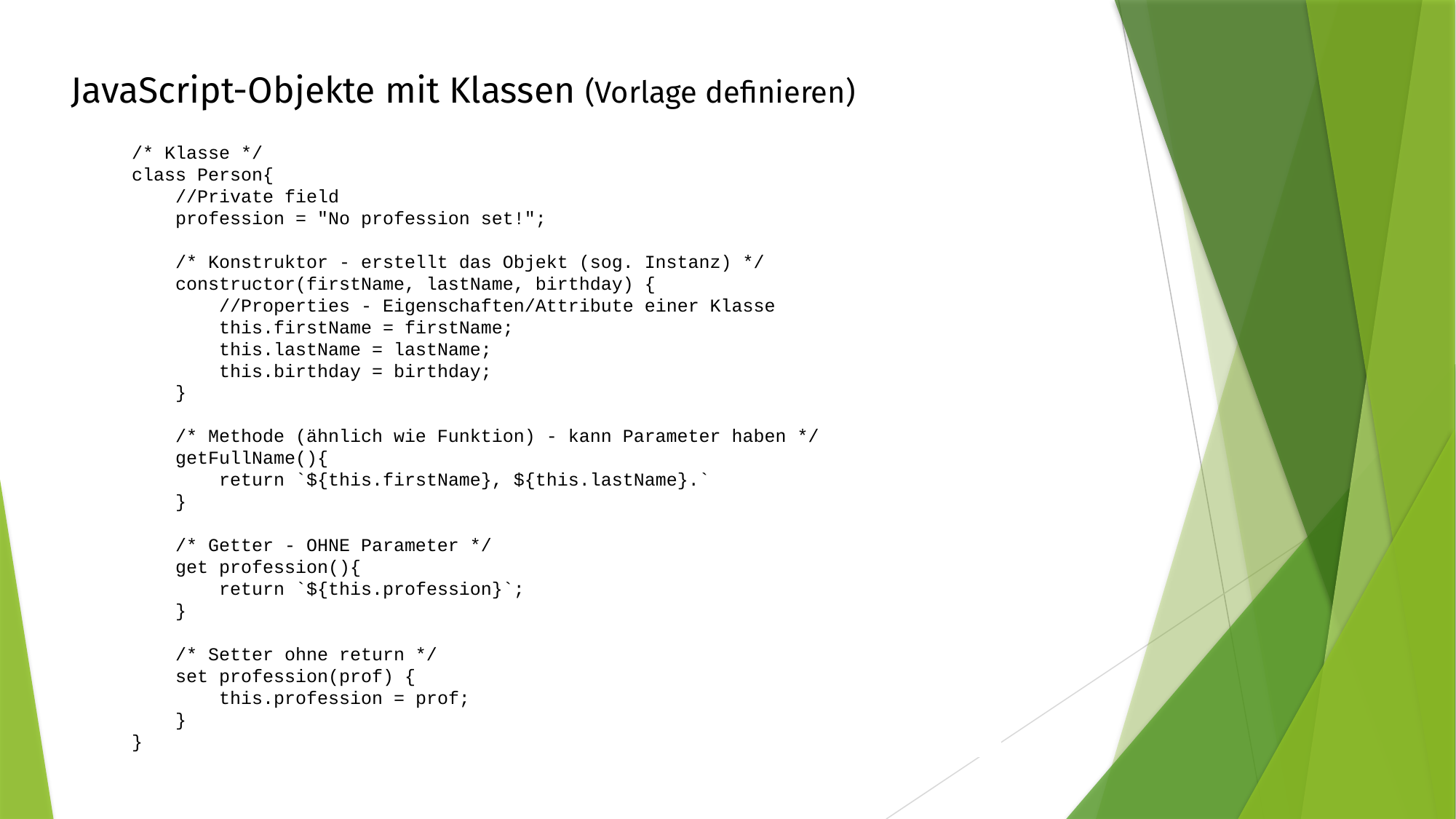

JavaScript-Objekte mit Klassen (Vorlage definieren)
/* Klasse */
class Person{
    //Private field
    profession = "No profession set!";

    /* Konstruktor - erstellt das Objekt (sog. Instanz) */
    constructor(firstName, lastName, birthday) {
        //Properties - Eigenschaften/Attribute einer Klasse
        this.firstName = firstName;
        this.lastName = lastName;
        this.birthday = birthday;
    }

    /* Methode (ähnlich wie Funktion) - kann Parameter haben */
    getFullName(){
        return `${this.firstName}, ${this.lastName}.`
    }

    /* Getter - OHNE Parameter */
    get profession(){
        return `${this.profession}`;
    }

    /* Setter ohne return */
    set profession(prof) {
        this.profession = prof;
    }
}